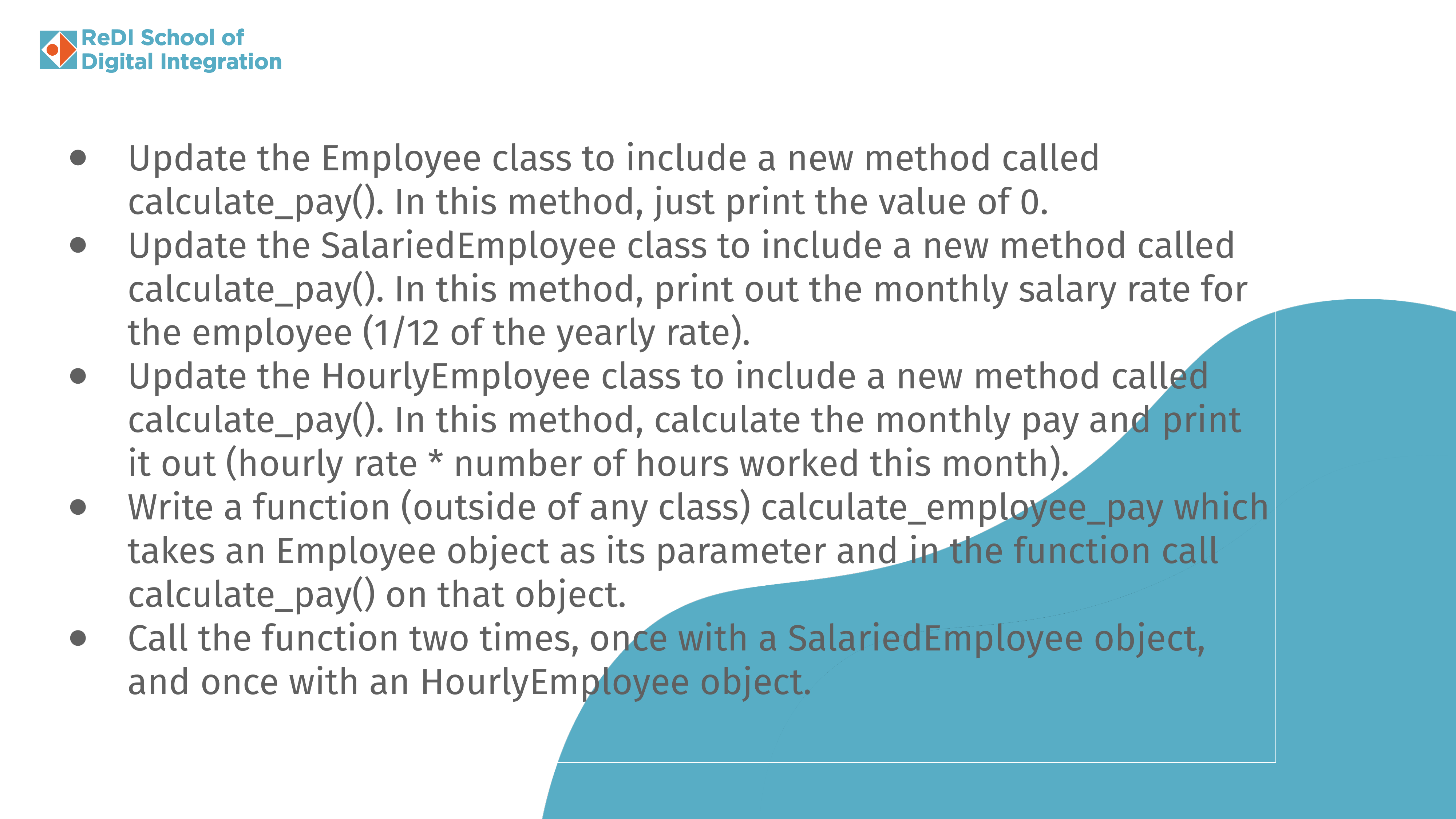

Update the Employee class to include a new method called calculate_pay(). In this method, just print the value of 0.
Update the SalariedEmployee class to include a new method called calculate_pay(). In this method, print out the monthly salary rate for the employee (1/12 of the yearly rate).
Update the HourlyEmployee class to include a new method called calculate_pay(). In this method, calculate the monthly pay and print it out (hourly rate * number of hours worked this month).
Write a function (outside of any class) calculate_employee_pay which takes an Employee object as its parameter and in the function call calculate_pay() on that object.
Call the function two times, once with a SalariedEmployee object, and once with an HourlyEmployee object.
Inheritance